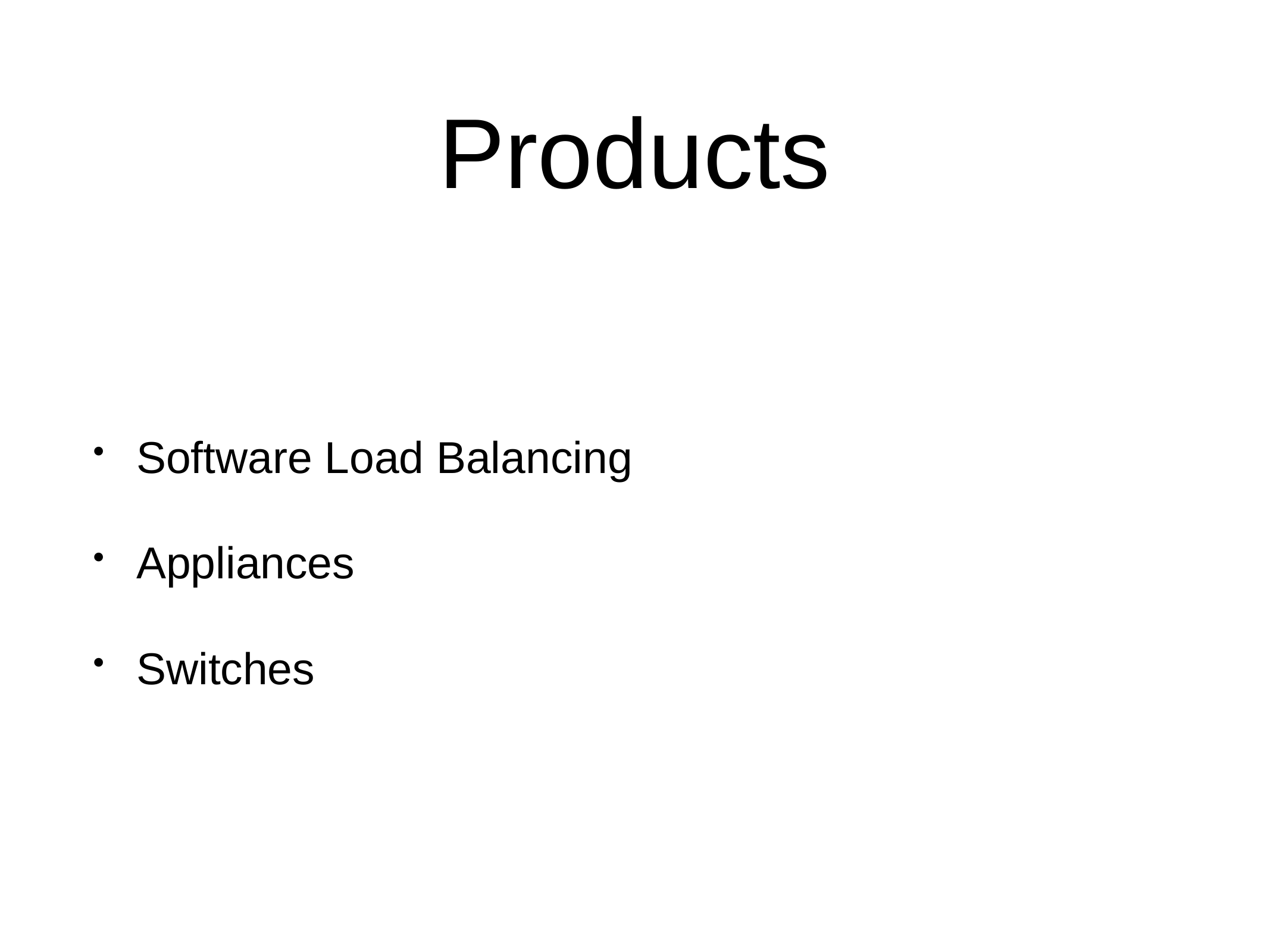

# Products
Software Load Balancing
Appliances
Switches
3